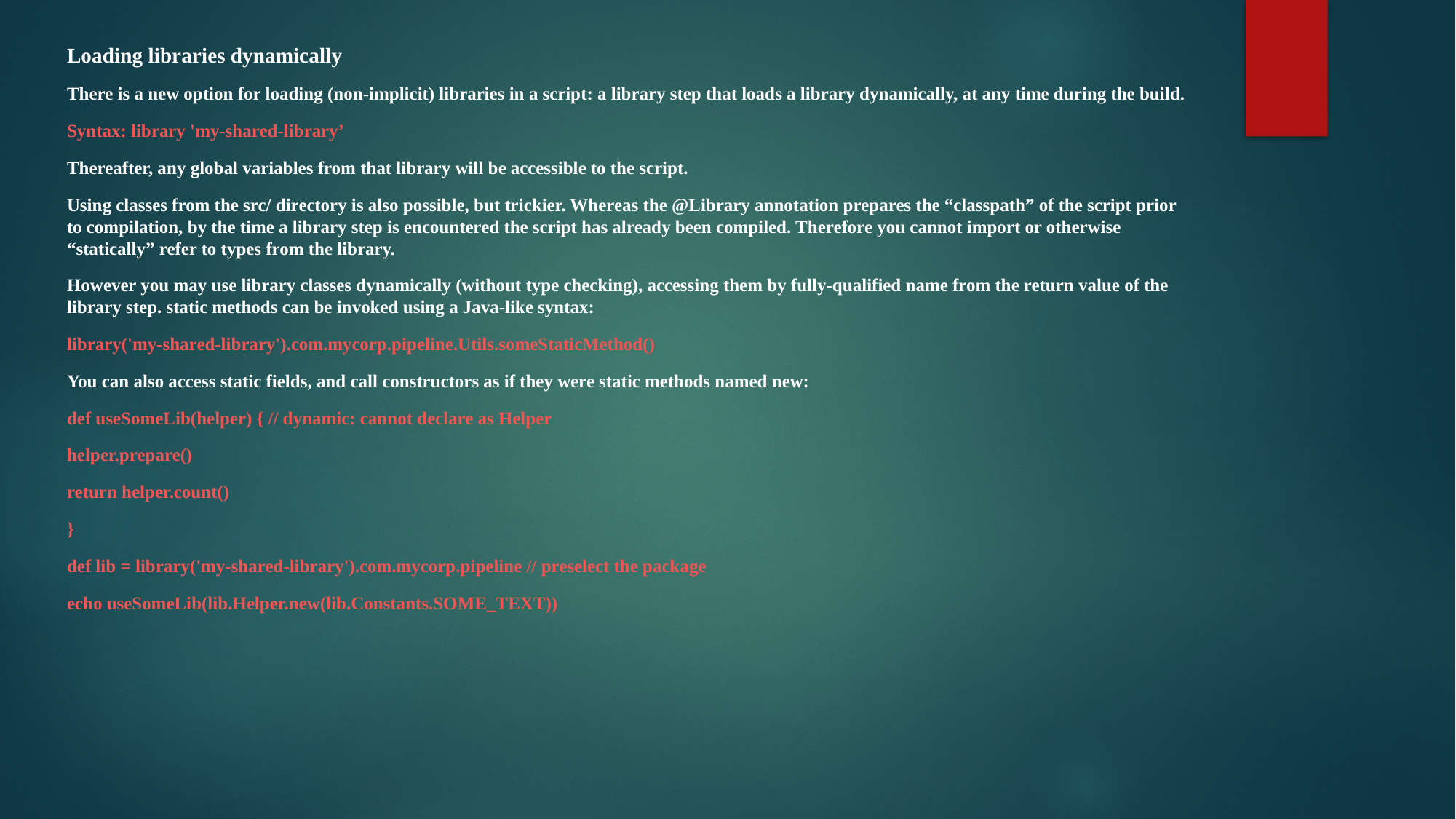

Loading libraries dynamically
There is a new option for loading (non-implicit) libraries in a script: a library step that loads a library dynamically, at any time during the build.
Syntax: library 'my-shared-library’
Thereafter, any global variables from that library will be accessible to the script.
Using classes from the src/ directory is also possible, but trickier. Whereas the @Library annotation prepares the “classpath” of the script prior to compilation, by the time a library step is encountered the script has already been compiled. Therefore you cannot import or otherwise “statically” refer to types from the library.
However you may use library classes dynamically (without type checking), accessing them by fully-qualified name from the return value of the library step. static methods can be invoked using a Java-like syntax:
library('my-shared-library').com.mycorp.pipeline.Utils.someStaticMethod()
You can also access static fields, and call constructors as if they were static methods named new:
def useSomeLib(helper) { // dynamic: cannot declare as Helper
helper.prepare()
return helper.count()
}
def lib = library('my-shared-library').com.mycorp.pipeline // preselect the package
echo useSomeLib(lib.Helper.new(lib.Constants.SOME_TEXT))